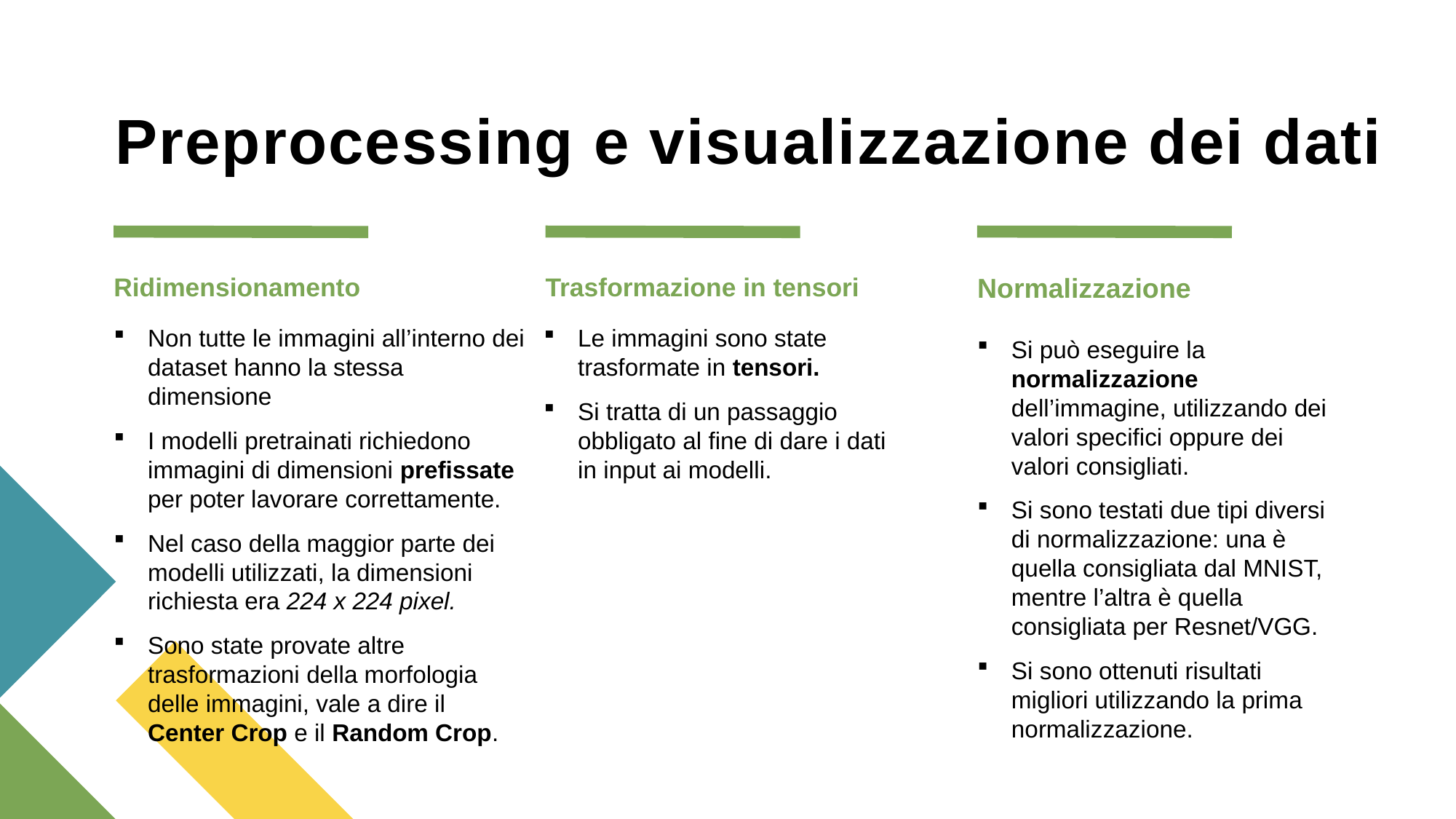

# Preprocessing e visualizzazione dei dati
Ridimensionamento
Trasformazione in tensori
Normalizzazione
Non tutte le immagini all’interno dei dataset hanno la stessa dimensione
I modelli pretrainati richiedono immagini di dimensioni prefissate per poter lavorare correttamente.
Nel caso della maggior parte dei modelli utilizzati, la dimensioni richiesta era 224 x 224 pixel.
Sono state provate altre trasformazioni della morfologia delle immagini, vale a dire il Center Crop e il Random Crop.

Le immagini sono state trasformate in tensori.
Si tratta di un passaggio obbligato al fine di dare i dati in input ai modelli.

Si può eseguire la normalizzazione dell’immagine, utilizzando dei valori specifici oppure dei valori consigliati.
Si sono testati due tipi diversi di normalizzazione: una è quella consigliata dal MNIST, mentre l’altra è quella consigliata per Resnet/VGG.
Si sono ottenuti risultati migliori utilizzando la prima normalizzazione.

23